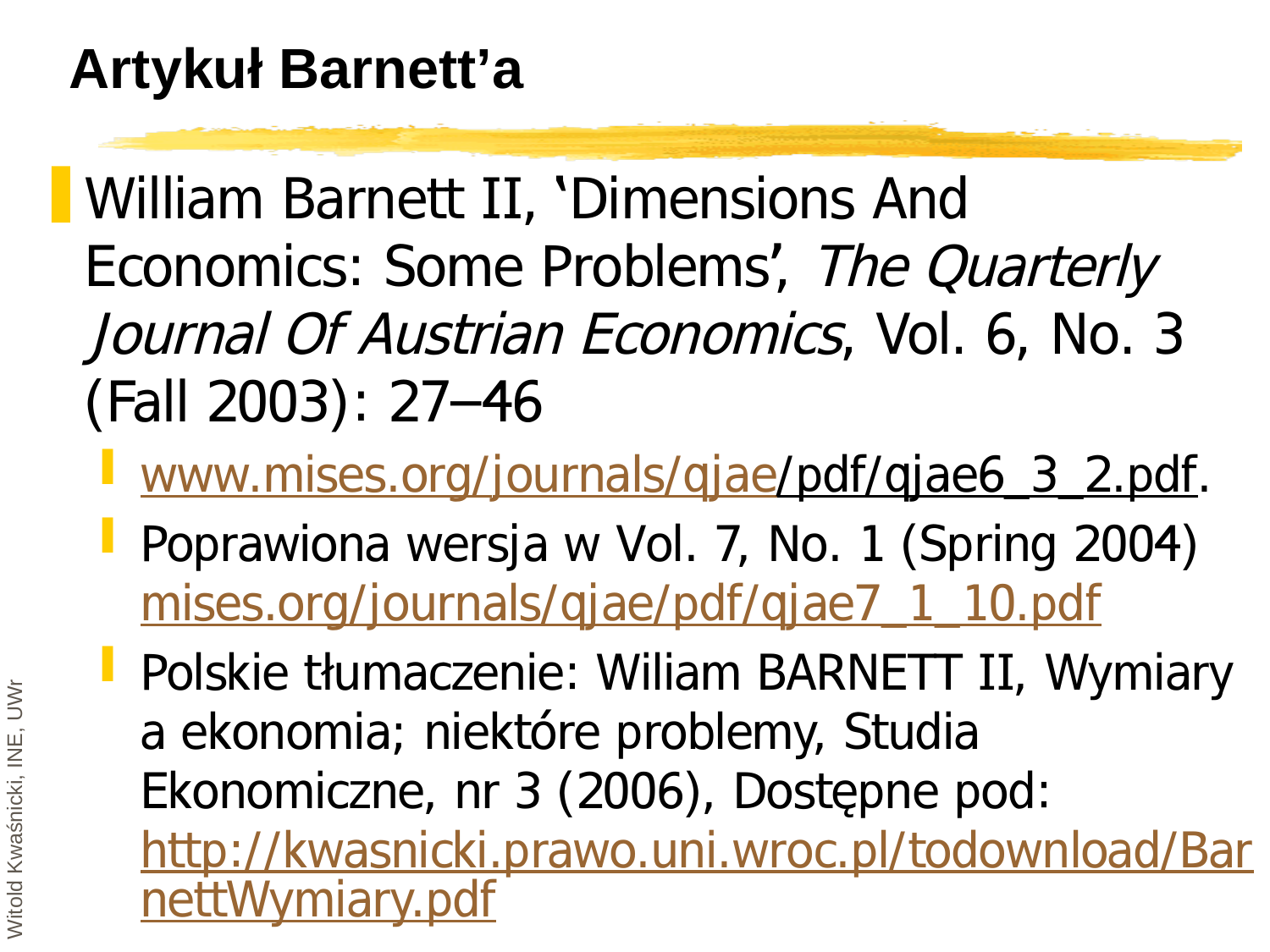

# Artykuł Barnett’a
William Barnett II, ‘Dimensions And Economics: Some Problems’, The Quarterly Journal Of Austrian Economics, Vol. 6, No. 3 (Fall 2003): 27–46
www.mises.org/journals/qjae/pdf/qjae6_3_2.pdf.
Poprawiona wersja w Vol. 7, No. 1 (Spring 2004) mises.org/journals/qjae/pdf/qjae7_1_10.pdf
Polskie tłumaczenie: Wiliam BARNETT II, Wymiary a ekonomia; niektóre problemy, Studia Ekonomiczne, nr 3 (2006), Dostępne pod: http://kwasnicki.prawo.uni.wroc.pl/todownload/BarnettWymiary.pdf
Witold Kwaśnicki, INE, UWr